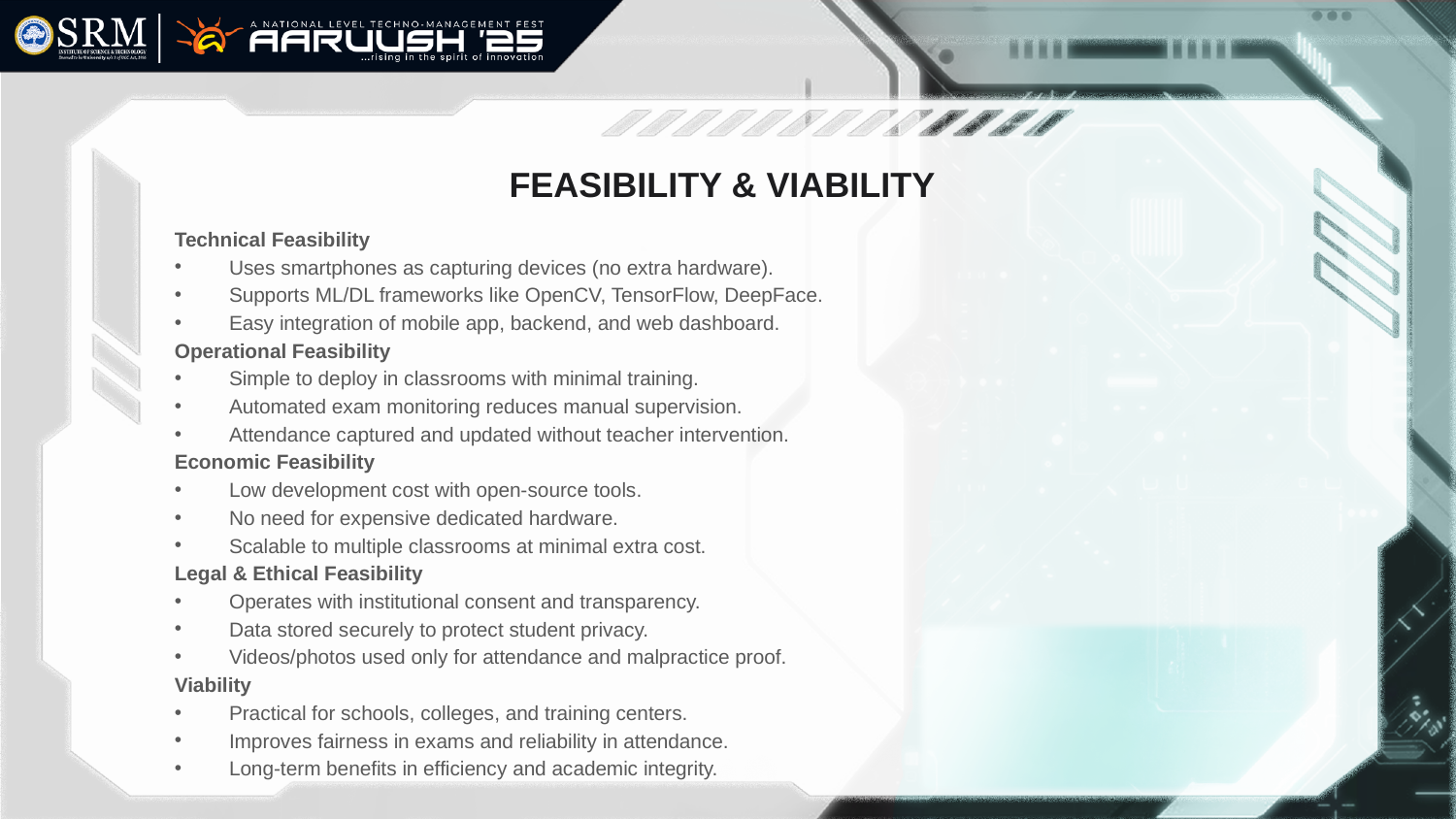

# FEASIBILITY & VIABILITY
Technical Feasibility
Uses smartphones as capturing devices (no extra hardware).
Supports ML/DL frameworks like OpenCV, TensorFlow, DeepFace.
Easy integration of mobile app, backend, and web dashboard.
Operational Feasibility
Simple to deploy in classrooms with minimal training.
Automated exam monitoring reduces manual supervision.
Attendance captured and updated without teacher intervention.
Economic Feasibility
Low development cost with open-source tools.
No need for expensive dedicated hardware.
Scalable to multiple classrooms at minimal extra cost.
Legal & Ethical Feasibility
Operates with institutional consent and transparency.
Data stored securely to protect student privacy.
Videos/photos used only for attendance and malpractice proof.
Viability
Practical for schools, colleges, and training centers.
Improves fairness in exams and reliability in attendance.
Long-term benefits in efficiency and academic integrity.